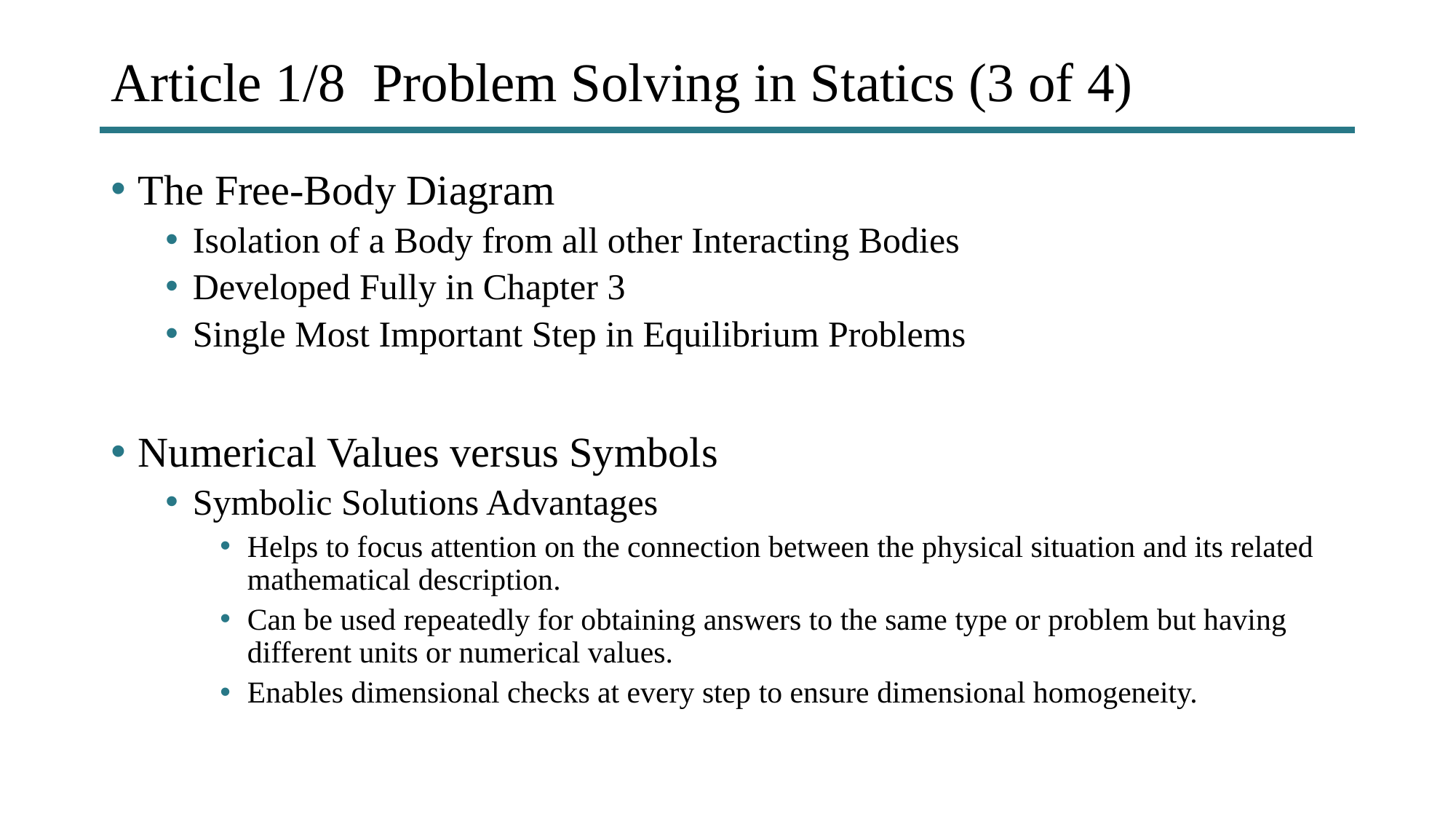

# Article 1/8  Problem Solving in Statics (3 of 4)
The Free-Body Diagram
Isolation of a Body from all other Interacting Bodies
Developed Fully in Chapter 3
Single Most Important Step in Equilibrium Problems

Numerical Values versus Symbols
Symbolic Solutions Advantages
Helps to focus attention on the connection between the physical situation and its related mathematical description.
Can be used repeatedly for obtaining answers to the same type or problem but having different units or numerical values.
Enables dimensional checks at every step to ensure dimensional homogeneity.